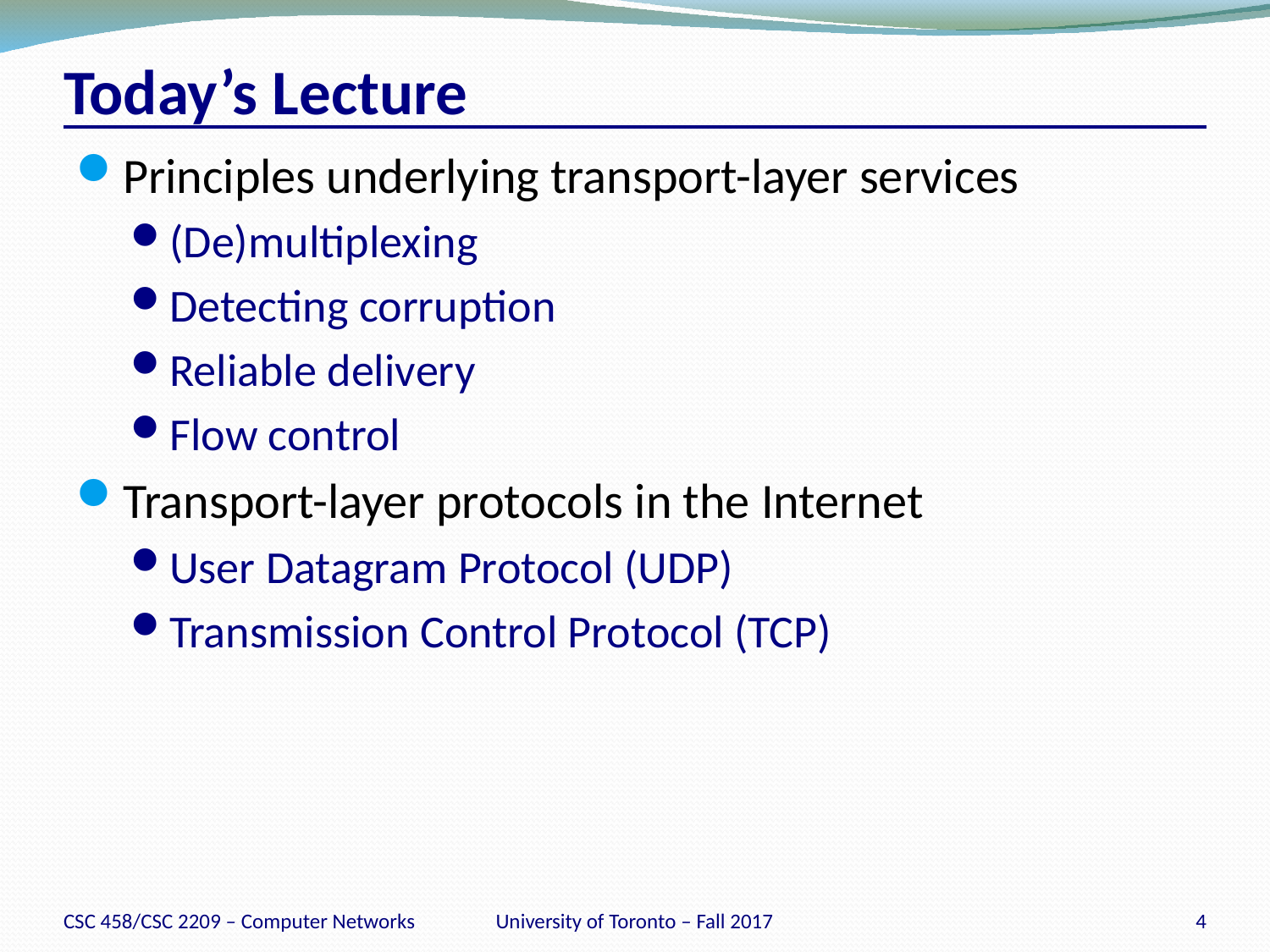

# Today’s Lecture
Principles underlying transport-layer services
(De)multiplexing
Detecting corruption
Reliable delivery
Flow control
Transport-layer protocols in the Internet
User Datagram Protocol (UDP)
Transmission Control Protocol (TCP)
CSC 458/CSC 2209 – Computer Networks
University of Toronto – Fall 2017
4